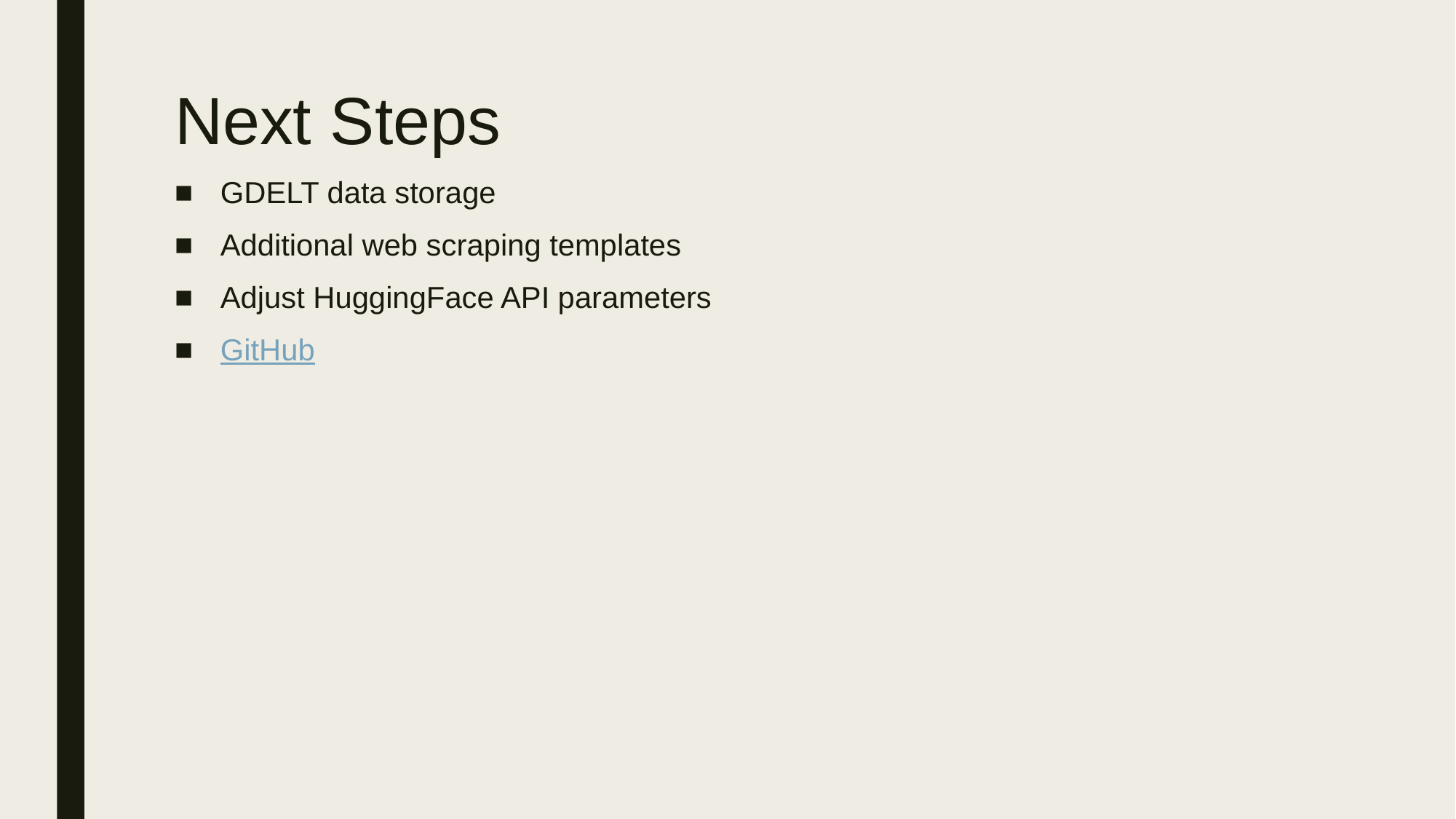

# Next Steps
GDELT data storage
Additional web scraping templates
Adjust HuggingFace API parameters
GitHub